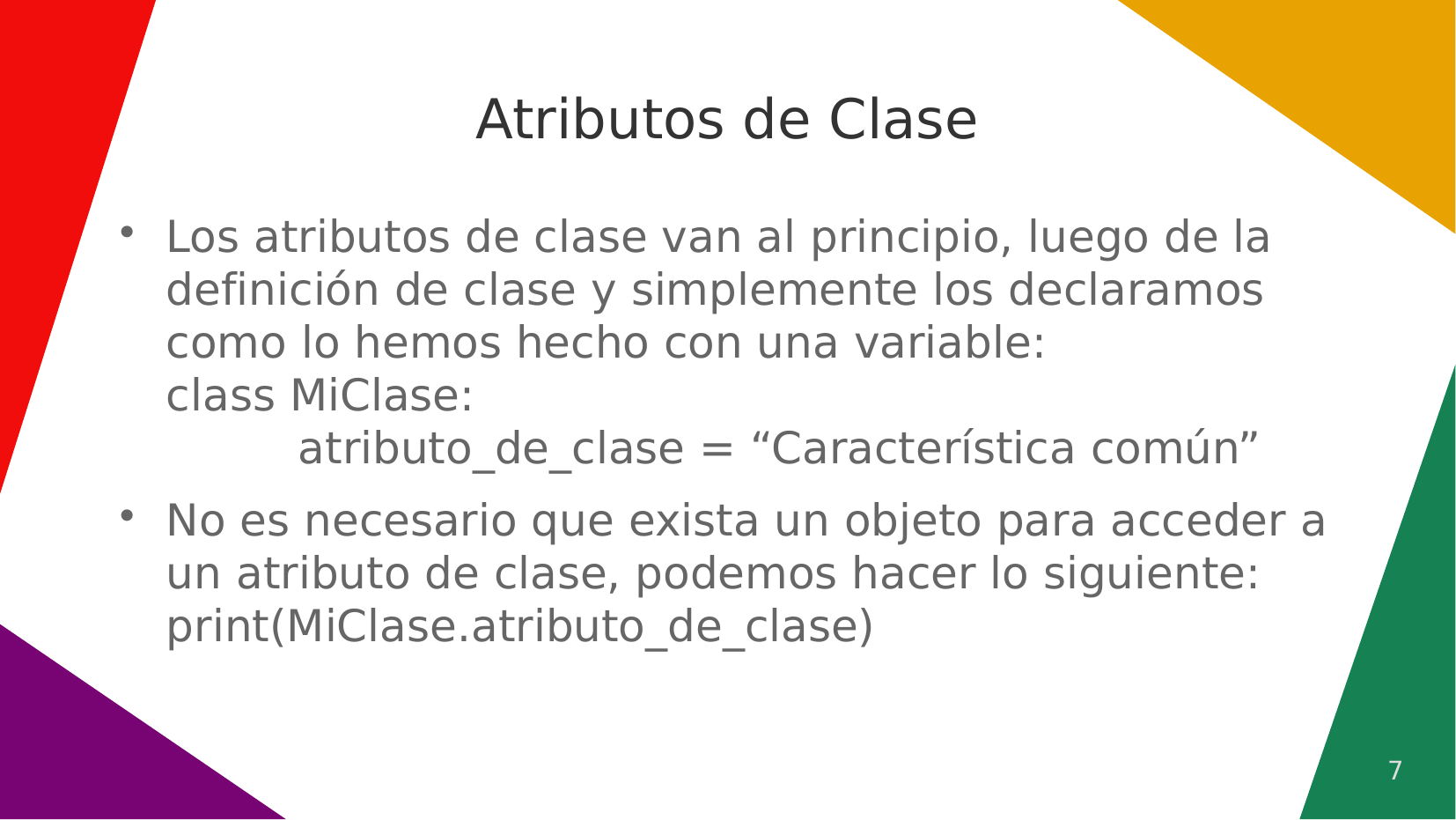

# Atributos de Clase
Los atributos de clase van al principio, luego de la definición de clase y simplemente los declaramos como lo hemos hecho con una variable:
class MiClase:
	atributo_de_clase = “Característica común”
No es necesario que exista un objeto para acceder a un atributo de clase, podemos hacer lo siguiente:
print(MiClase.atributo_de_clase)
7